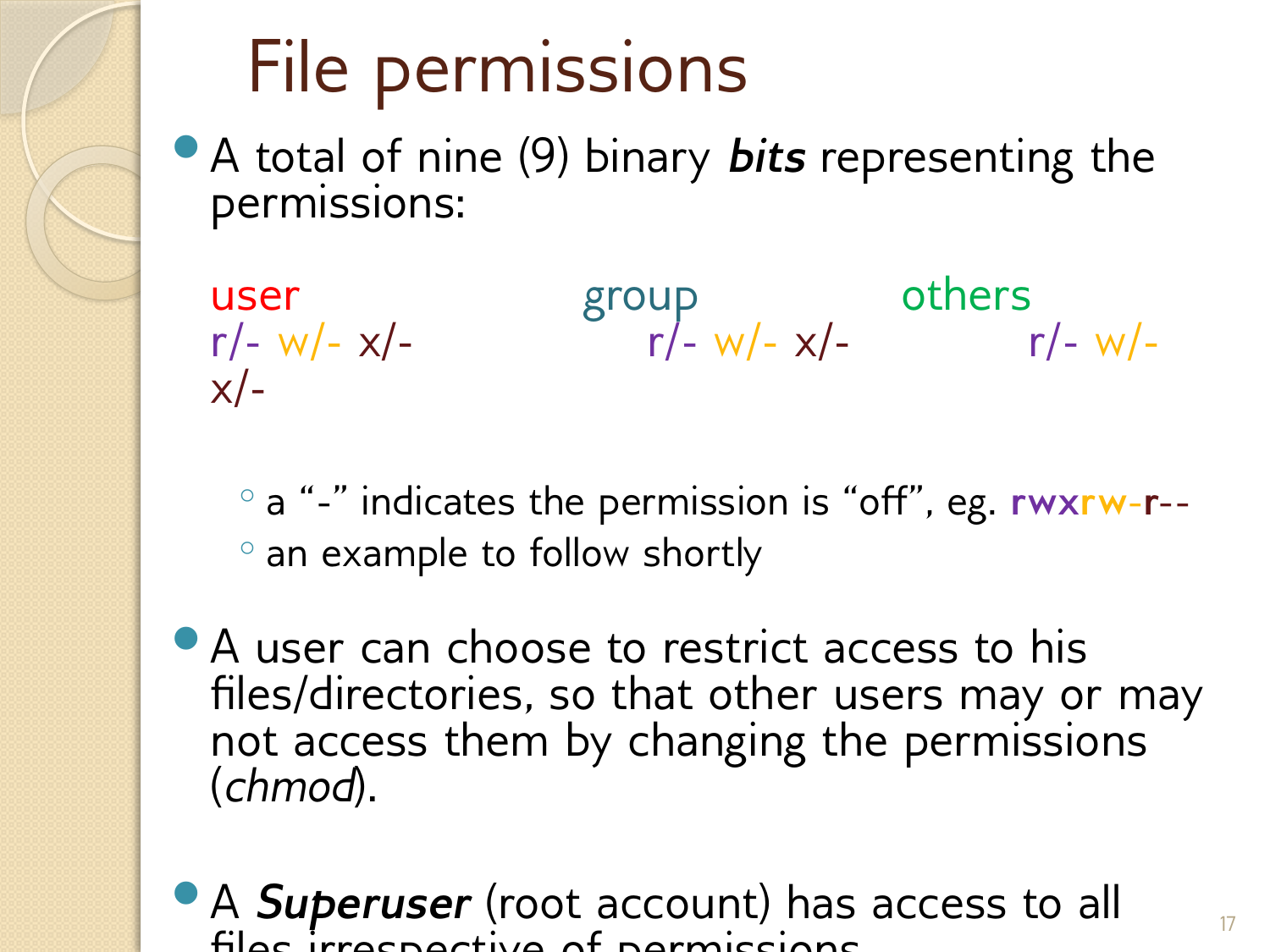

# File permissions
A total of nine (9) binary bits representing the permissions:
user					group				others
r/- w/- x/-	           	r/- w/- x/-			r/- w/- x/-

a “-” indicates the permission is “off”, eg. rwxrw-r--
an example to follow shortly
A user can choose to restrict access to his files/directories, so that other users may or may not access them by changing the permissions (chmod).

A Superuser (root account) has access to all files irrespective of permissions.
17